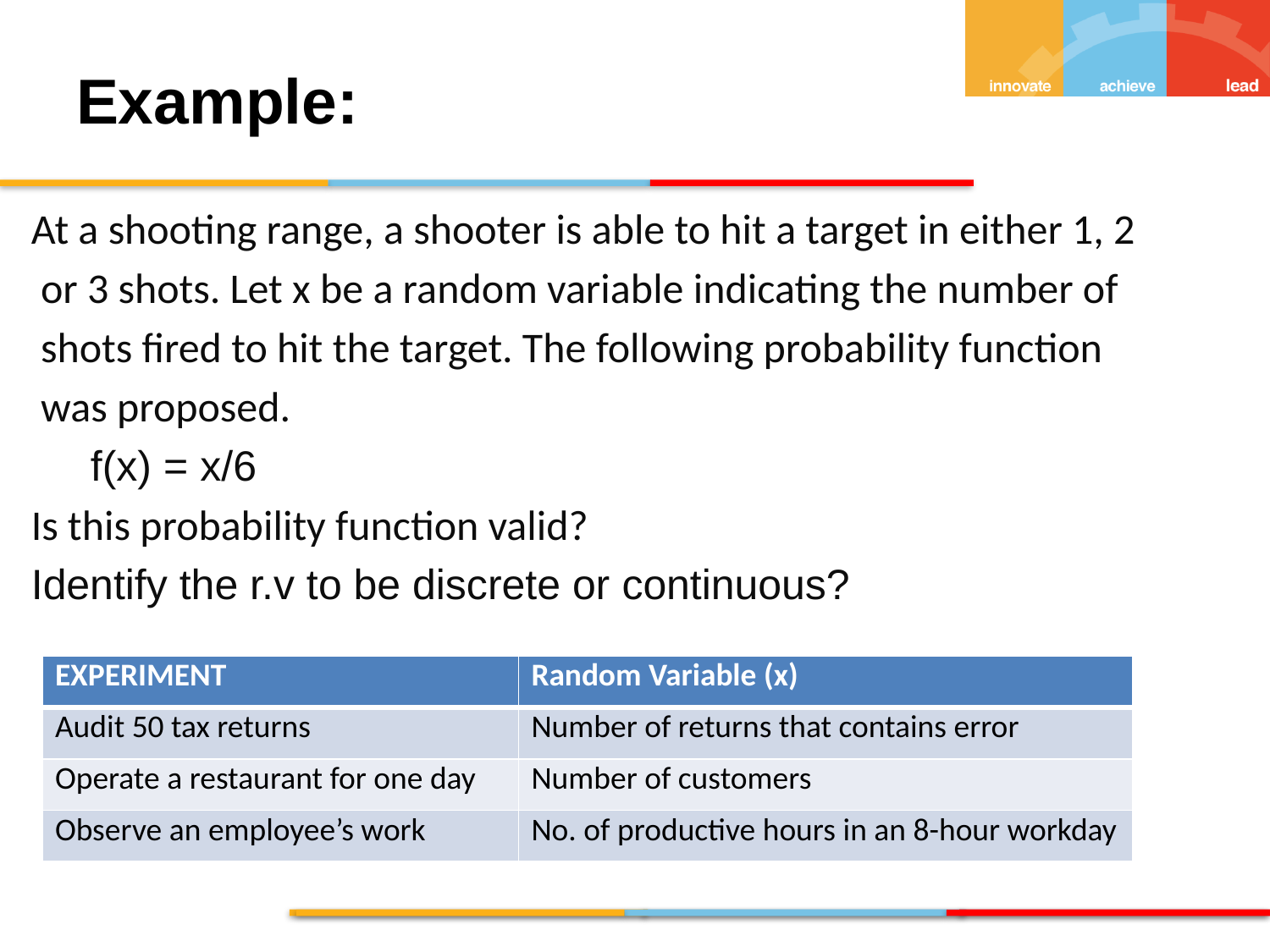

Example:
At a shooting range, a shooter is able to hit a target in either 1, 2
 or 3 shots. Let x be a random variable indicating the number of
 shots fired to hit the target. The following probability function
 was proposed.
     f(x) = x/6
Is this probability function valid?
Identify the r.v to be discrete or continuous?

| EXPERIMENT | Random Variable (x) |
| --- | --- |
| Audit 50 tax returns | Number of returns that contains error |
| Operate a restaurant for one day | Number of customers |
| Observe an employee’s work | No. of productive hours in an 8-hour workday |